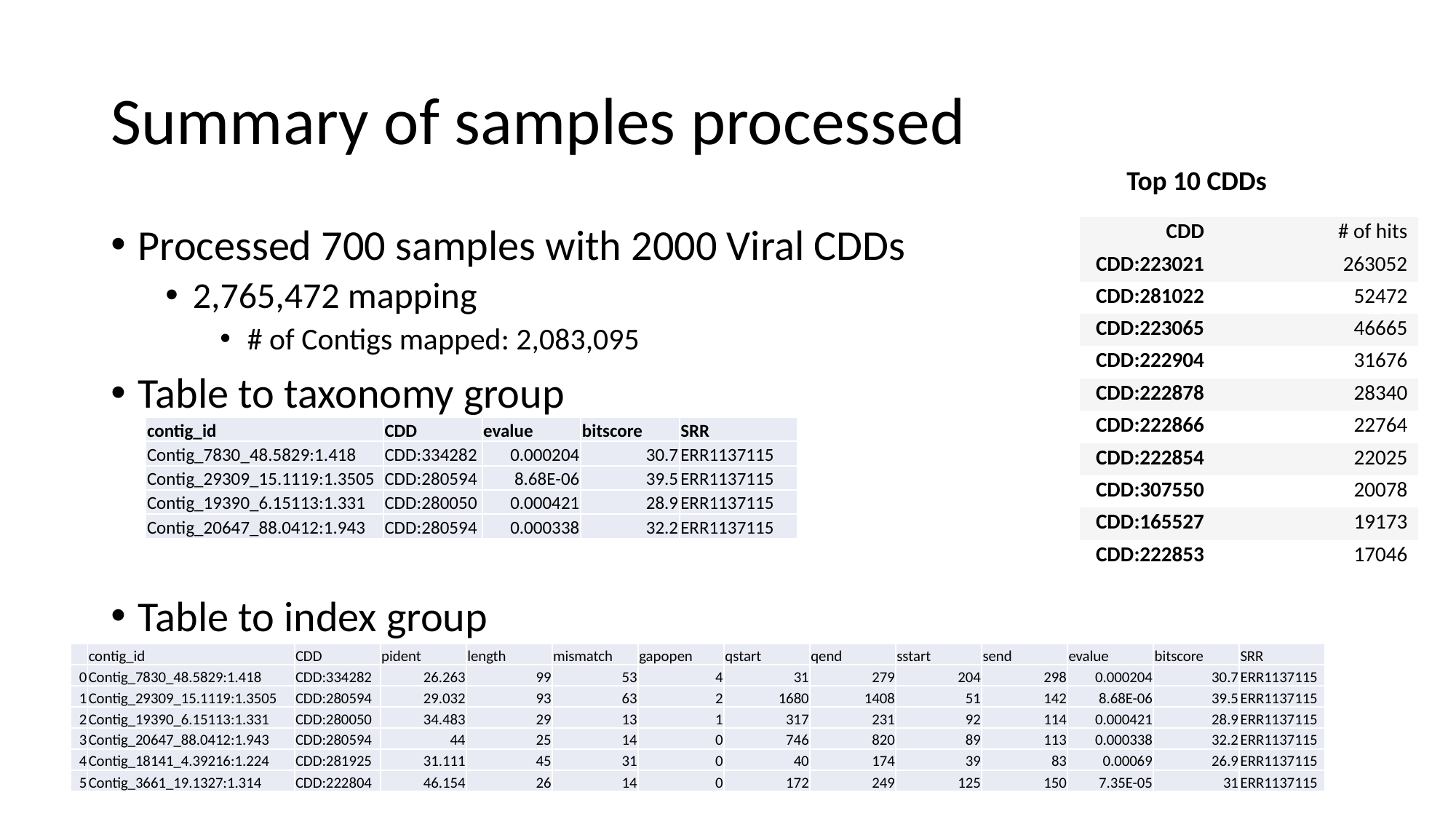

# Summary of samples processed
Top 10 CDDs
| CDD | # of hits |
| --- | --- |
| CDD:223021 | 263052 |
| CDD:281022 | 52472 |
| CDD:223065 | 46665 |
| CDD:222904 | 31676 |
| CDD:222878 | 28340 |
| CDD:222866 | 22764 |
| CDD:222854 | 22025 |
| CDD:307550 | 20078 |
| CDD:165527 | 19173 |
| CDD:222853 | 17046 |
Processed 700 samples with 2000 Viral CDDs
2,765,472 mapping
# of Contigs mapped: 2,083,095
Table to taxonomy group

Table to index group

| contig\_id | CDD | evalue | bitscore | SRR |
| --- | --- | --- | --- | --- |
| Contig\_7830\_48.5829:1.418 | CDD:334282 | 0.000204 | 30.7 | ERR1137115 |
| Contig\_29309\_15.1119:1.3505 | CDD:280594 | 8.68E-06 | 39.5 | ERR1137115 |
| Contig\_19390\_6.15113:1.331 | CDD:280050 | 0.000421 | 28.9 | ERR1137115 |
| Contig\_20647\_88.0412:1.943 | CDD:280594 | 0.000338 | 32.2 | ERR1137115 |
|  | contig\_id | CDD | pident | length | mismatch | gapopen | qstart | qend | sstart | send | evalue | bitscore | SRR |
| --- | --- | --- | --- | --- | --- | --- | --- | --- | --- | --- | --- | --- | --- |
| 0 | Contig\_7830\_48.5829:1.418 | CDD:334282 | 26.263 | 99 | 53 | 4 | 31 | 279 | 204 | 298 | 0.000204 | 30.7 | ERR1137115 |
| 1 | Contig\_29309\_15.1119:1.3505 | CDD:280594 | 29.032 | 93 | 63 | 2 | 1680 | 1408 | 51 | 142 | 8.68E-06 | 39.5 | ERR1137115 |
| 2 | Contig\_19390\_6.15113:1.331 | CDD:280050 | 34.483 | 29 | 13 | 1 | 317 | 231 | 92 | 114 | 0.000421 | 28.9 | ERR1137115 |
| 3 | Contig\_20647\_88.0412:1.943 | CDD:280594 | 44 | 25 | 14 | 0 | 746 | 820 | 89 | 113 | 0.000338 | 32.2 | ERR1137115 |
| 4 | Contig\_18141\_4.39216:1.224 | CDD:281925 | 31.111 | 45 | 31 | 0 | 40 | 174 | 39 | 83 | 0.00069 | 26.9 | ERR1137115 |
| 5 | Contig\_3661\_19.1327:1.314 | CDD:222804 | 46.154 | 26 | 14 | 0 | 172 | 249 | 125 | 150 | 7.35E-05 | 31 | ERR1137115 |